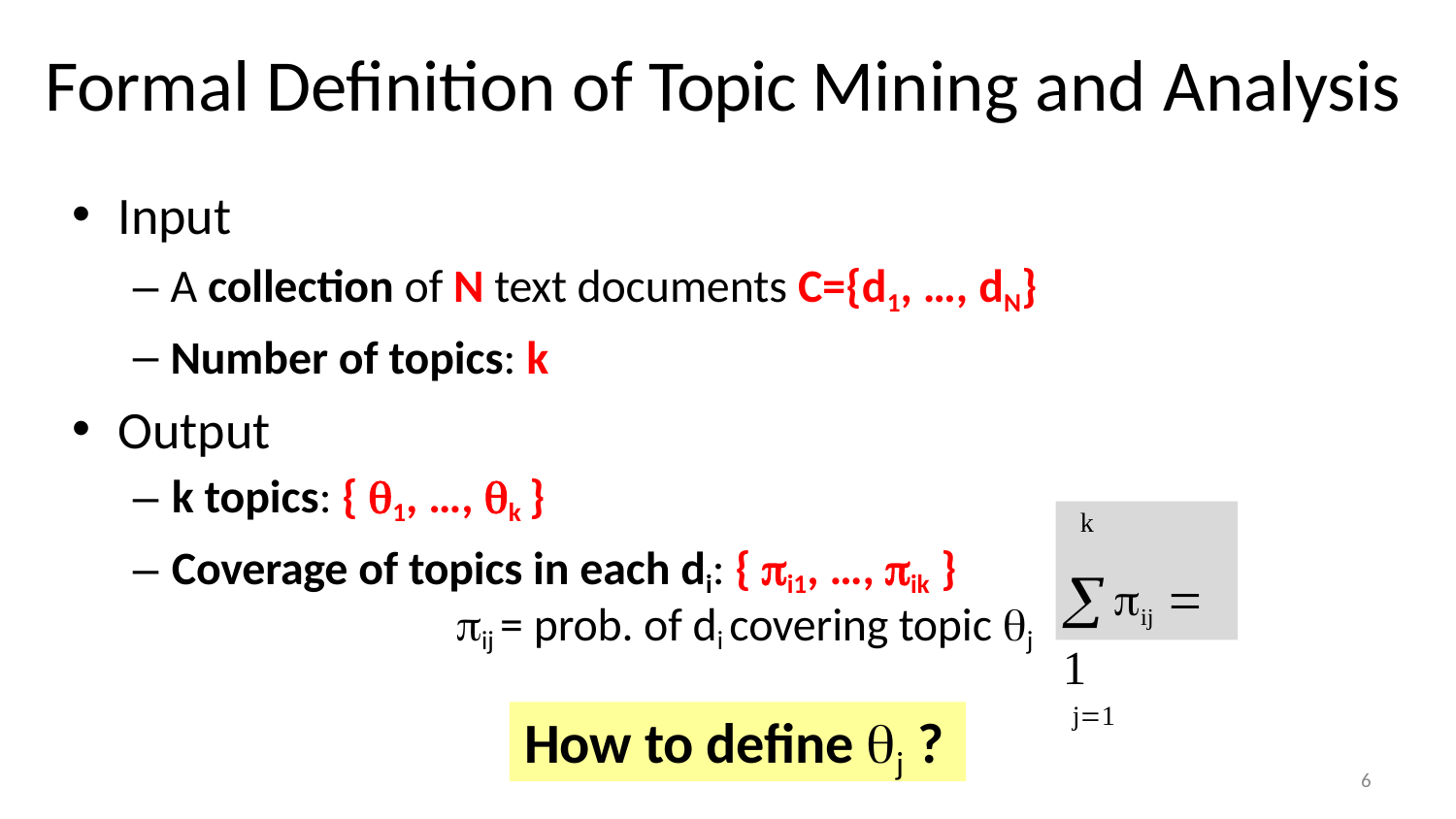

# Formal Definition of Topic Mining and Analysis
Input
A collection of N text documents C={d1, …, dN}
Number of topics: k
Output
– k topics: { θ1, …, θk }
– Coverage of topics in each di: { πi1, …, πik }
∑πij  = 1
j=1

k
   πij = prob. of di covering topic θj
How to define θj ?
6